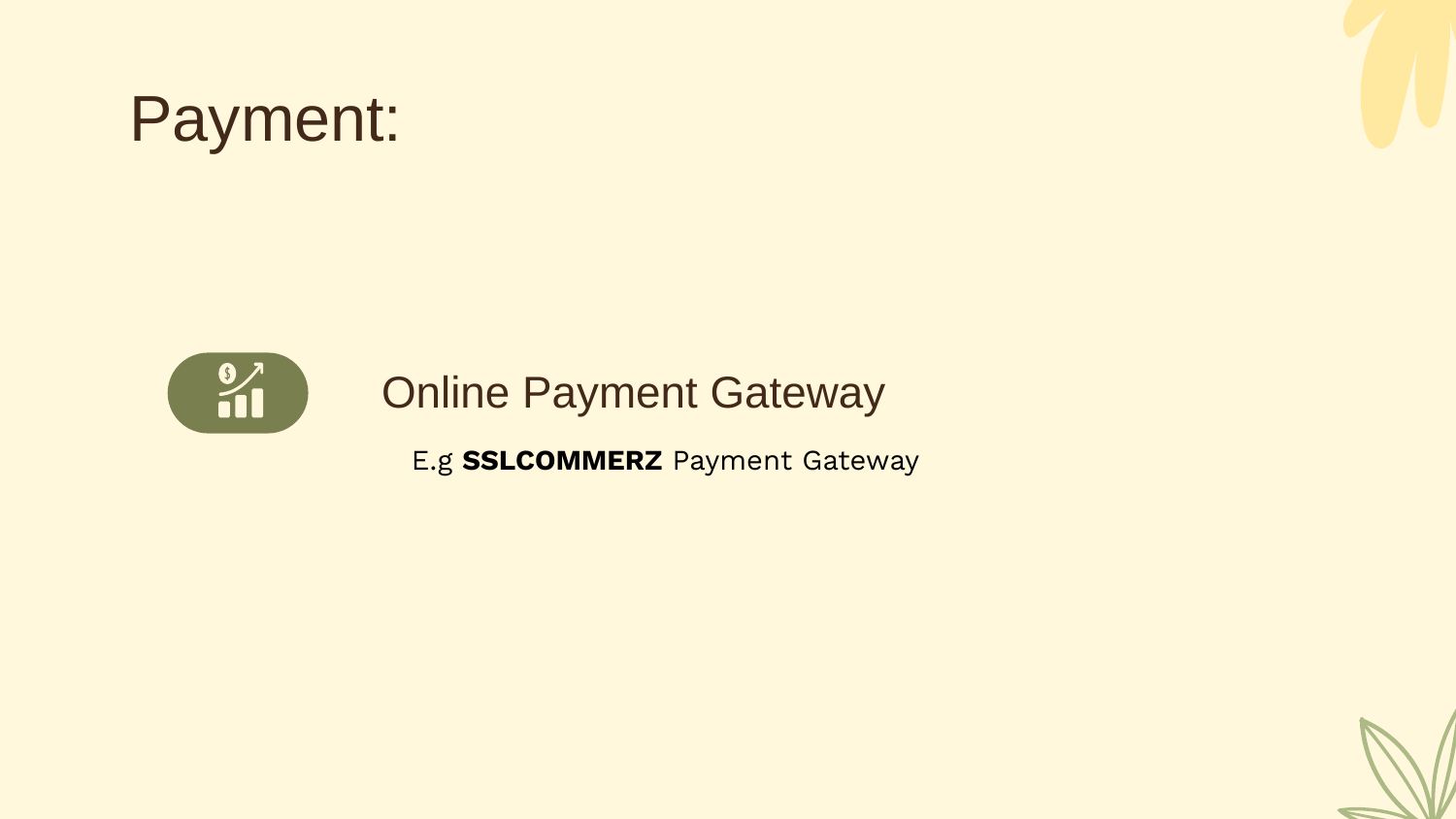

# Payment:

Online Payment Gateway

E.g SSLCOMMERZ Payment Gateway